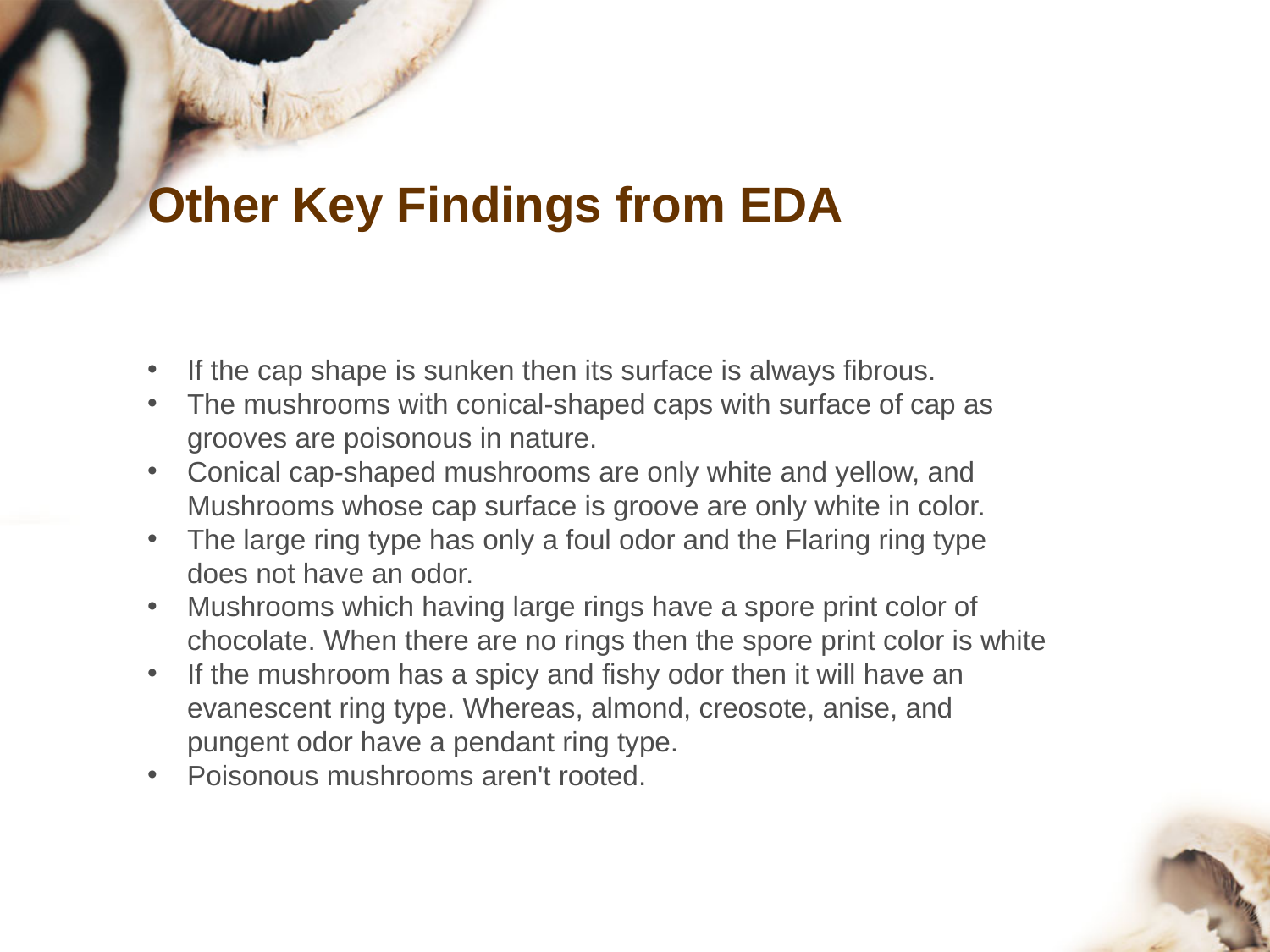

Other Key Findings from EDA
If the cap shape is sunken then its surface is always fibrous.
The mushrooms with conical-shaped caps with surface of cap as grooves are poisonous in nature.
Conical cap-shaped mushrooms are only white and yellow, and Mushrooms whose cap surface is groove are only white in color.
The large ring type has only a foul odor and the Flaring ring type does not have an odor.
Mushrooms which having large rings have a spore print color of chocolate. When there are no rings then the spore print color is white
If the mushroom has a spicy and fishy odor then it will have an evanescent ring type. Whereas, almond, creosote, anise, and pungent odor have a pendant ring type.
Poisonous mushrooms aren't rooted.